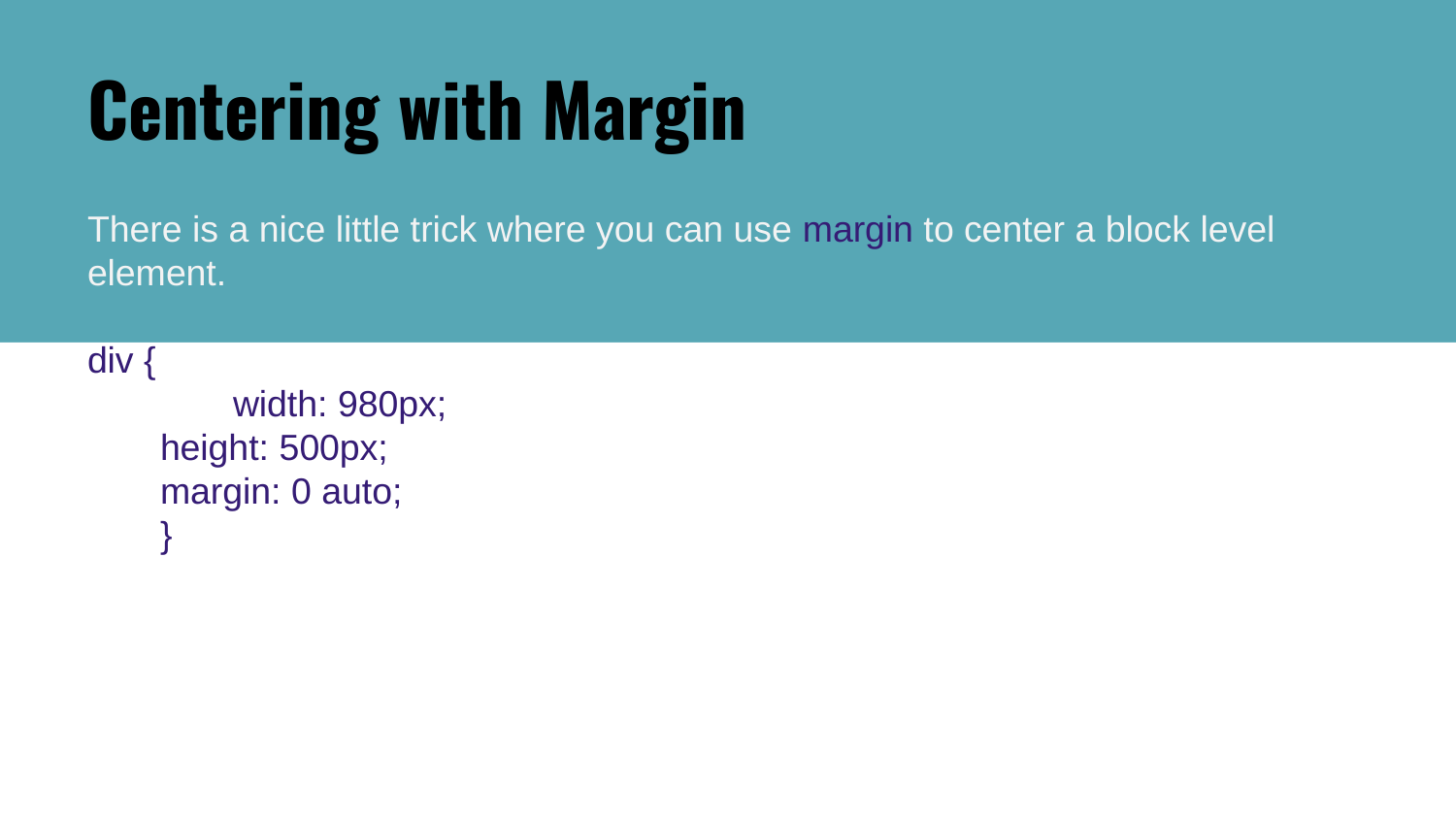

# Centering with Margin
There is a nice little trick where you can use margin to center a block level element.

div {
	width: 980px;
height: 500px;
margin: 0 auto;
}